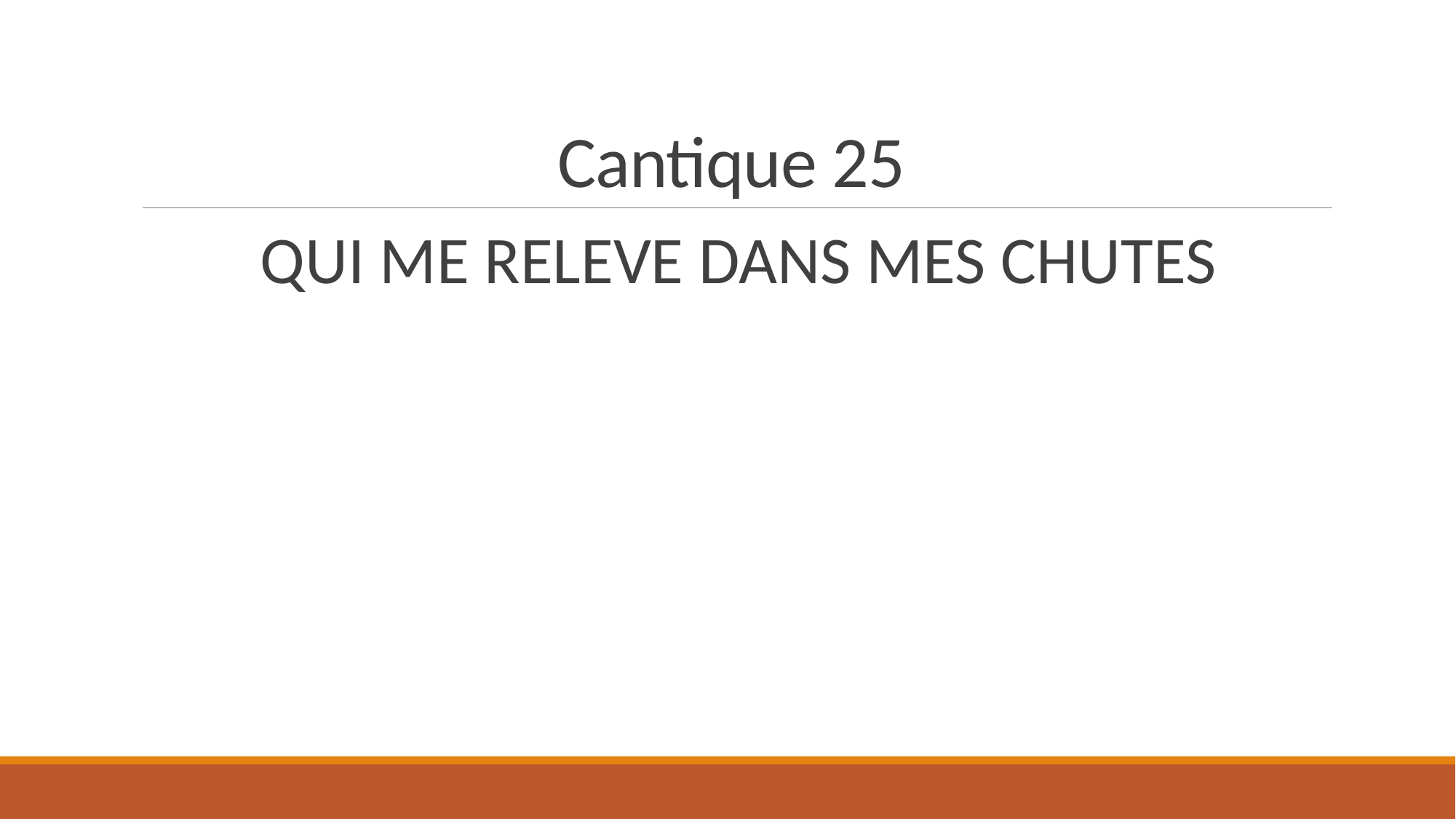

# Cantique 25
QUI ME RELEVE DANS MES CHUTES